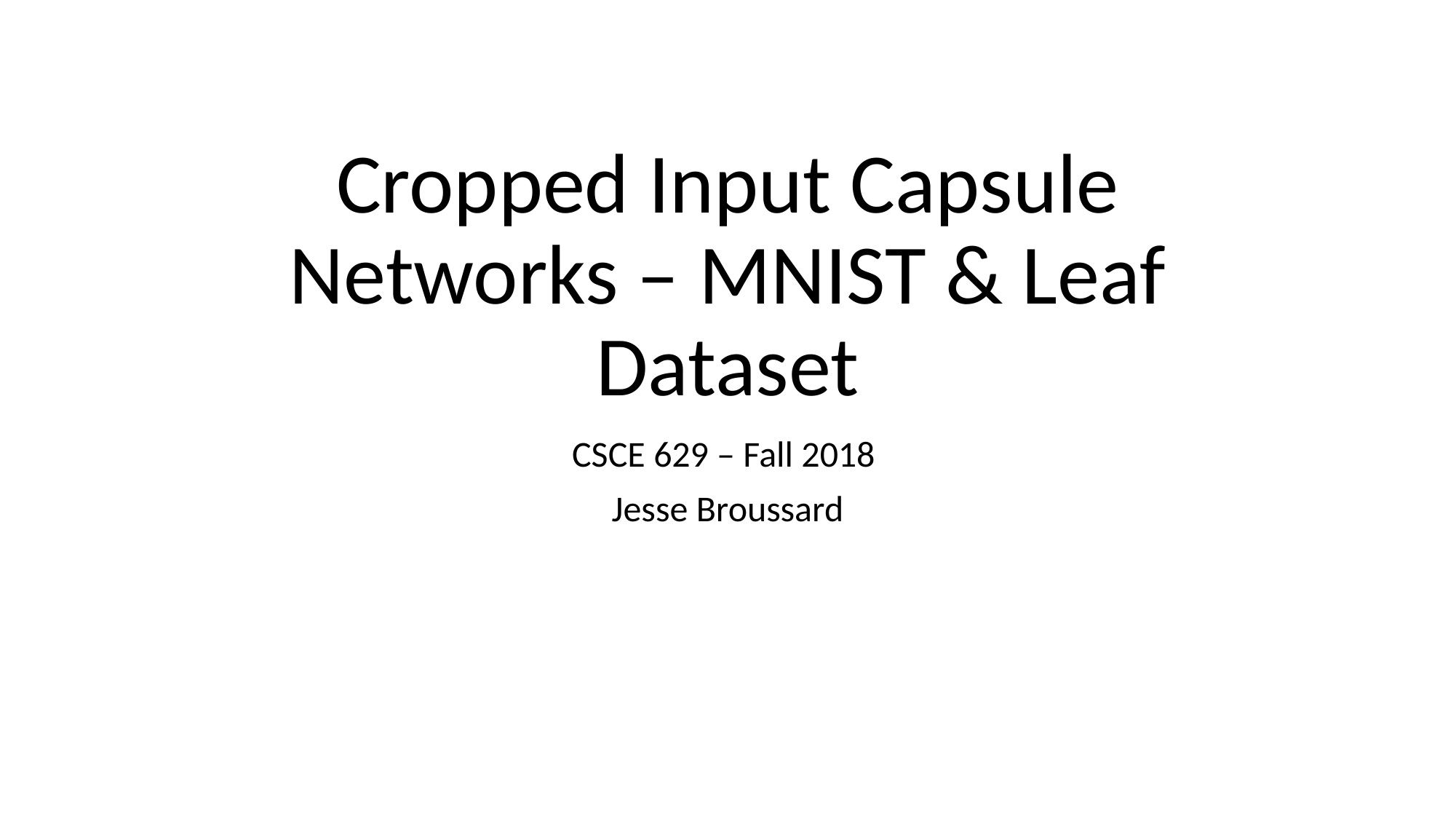

# Cropped Input Capsule Networks – MNIST & Leaf Dataset
CSCE 629 – Fall 2018
Jesse Broussard